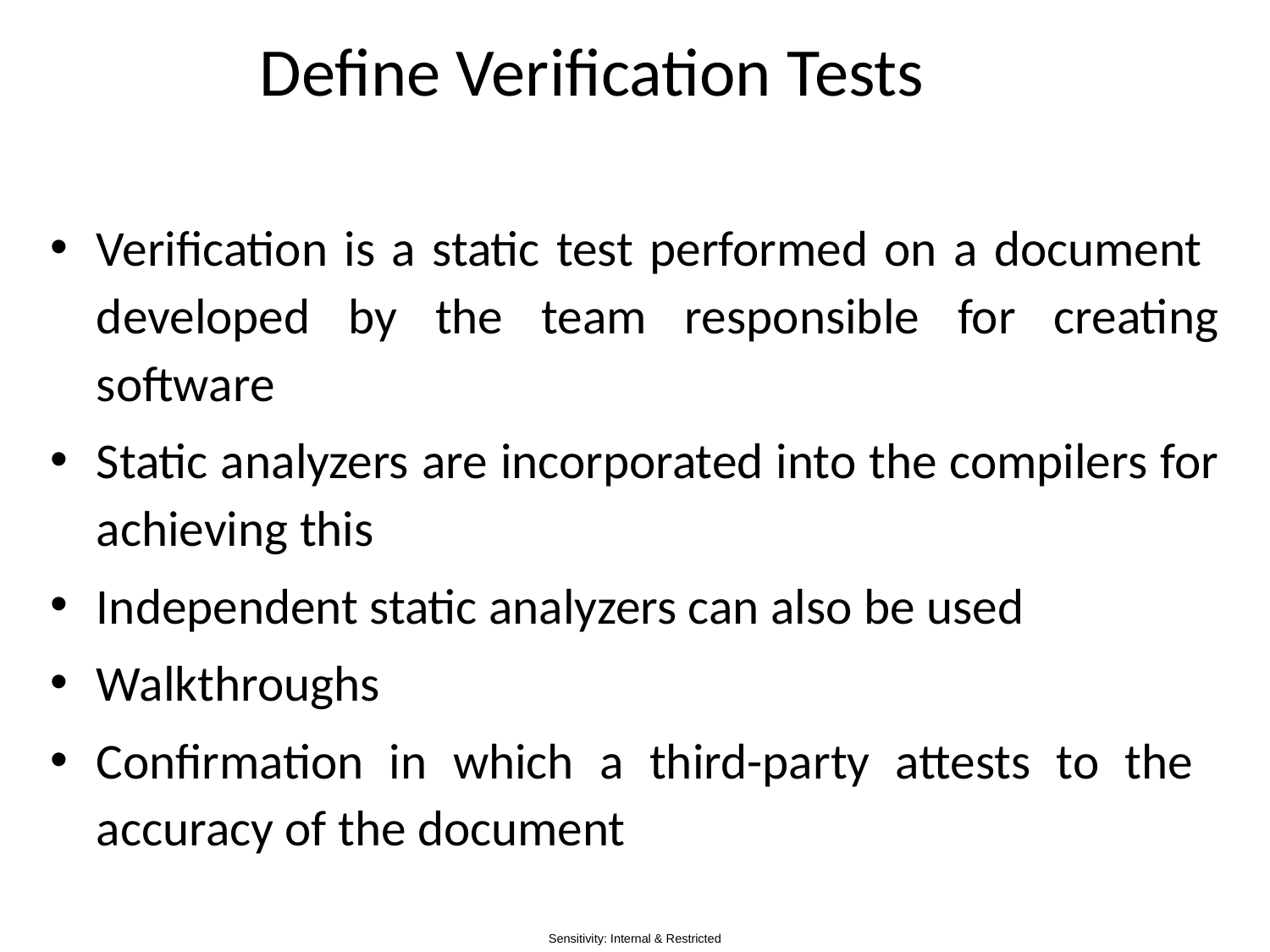

# Define Verification Tests

Verification is a static test performed on a document
developed by the team responsible for creating software
Static analyzers are incorporated into the compilers for achieving this
Independent static analyzers can also be used
Walkthroughs
Confirmation in which a third-party attests to the
accuracy of the document